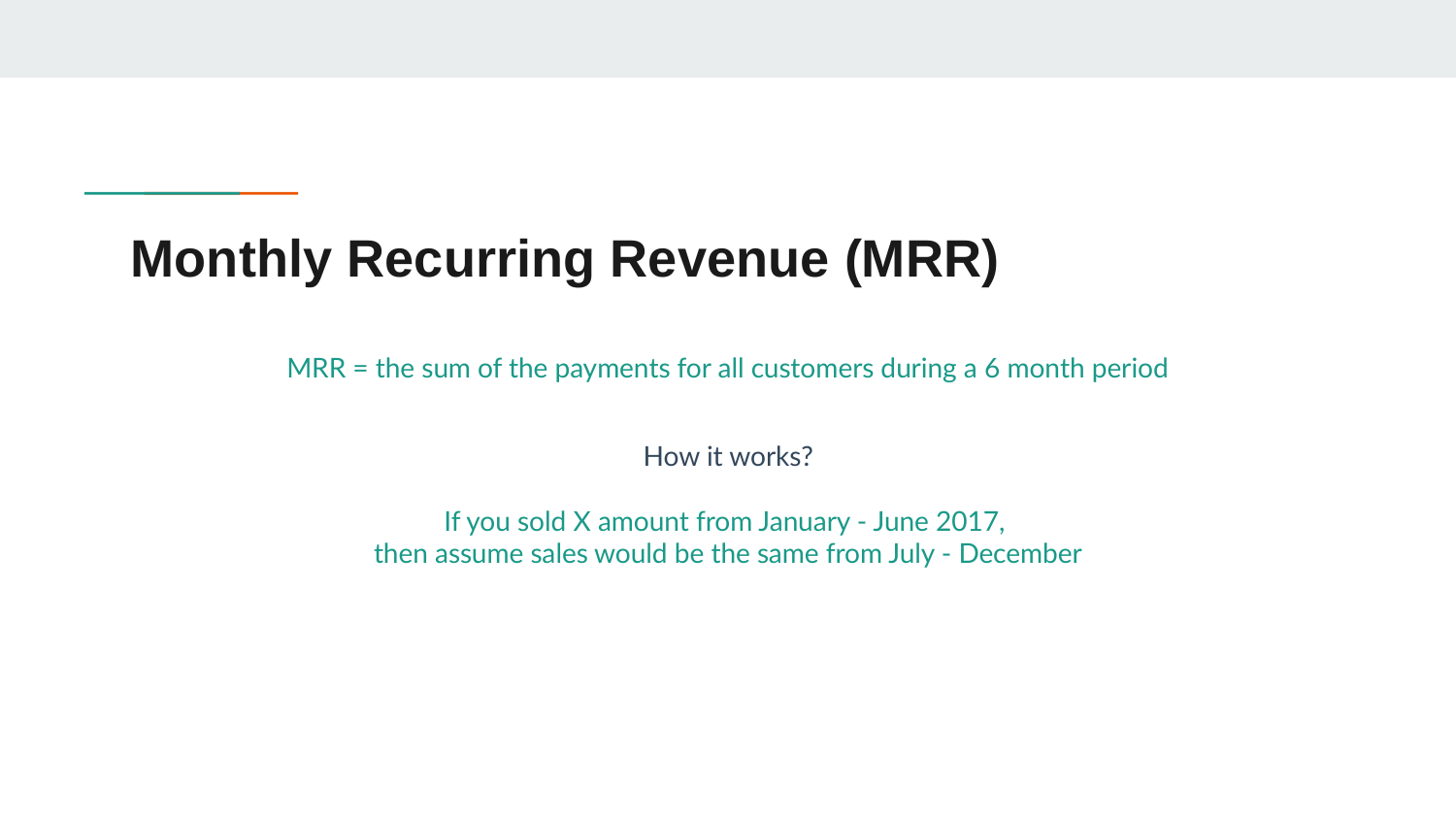

# Monthly Recurring Revenue (MRR)
MRR = the sum of the payments for all customers during a 6 month period
How it works?
If you sold X amount from January - June 2017,
then assume sales would be the same from July - December